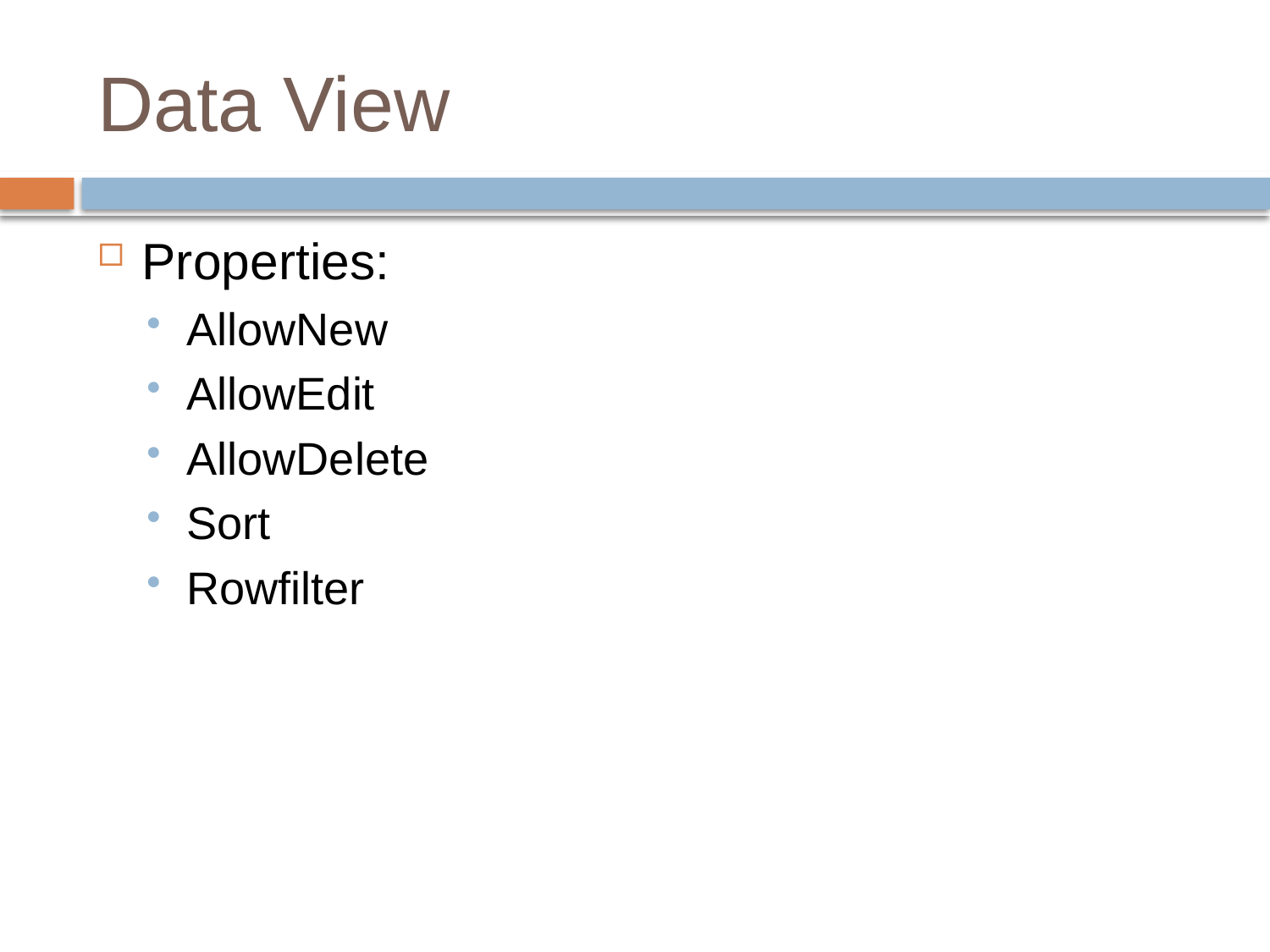

# Data View
Properties:
AllowNew
AllowEdit
AllowDelete
Sort
Rowfilter